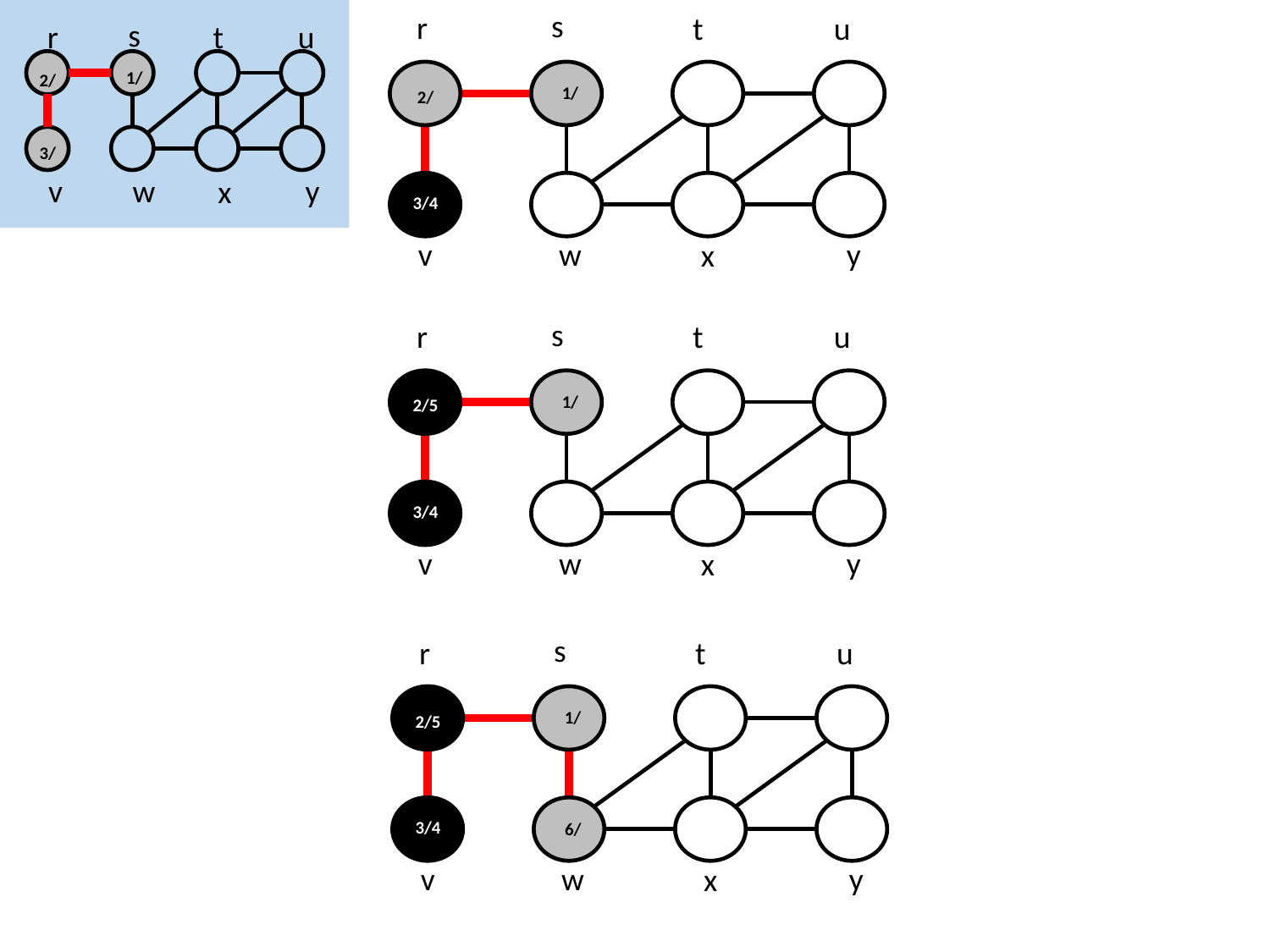

s
r
t
u

y
v
w
x
1/
2/
3/4

s
r
t
u

y
v
w
x
1/
2/
3/
s
r
t
u

y
v
w
x
1/
2/5
3/4
s
r
t
u

y
v
w
x
1/
2/5
3/4
6/